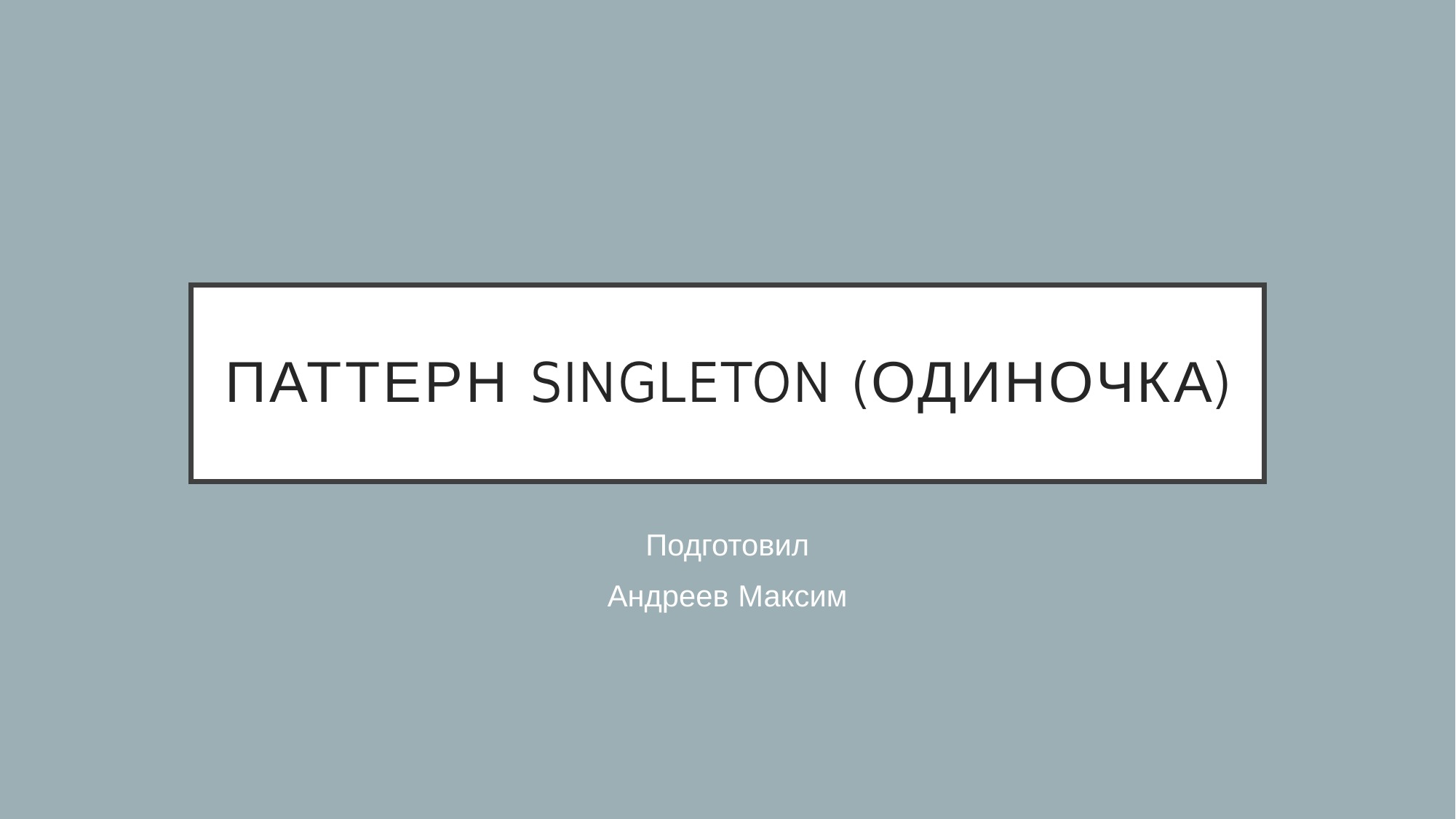

# Паттерн Singleton (одиночка)
Подготовил
Андреев Максим